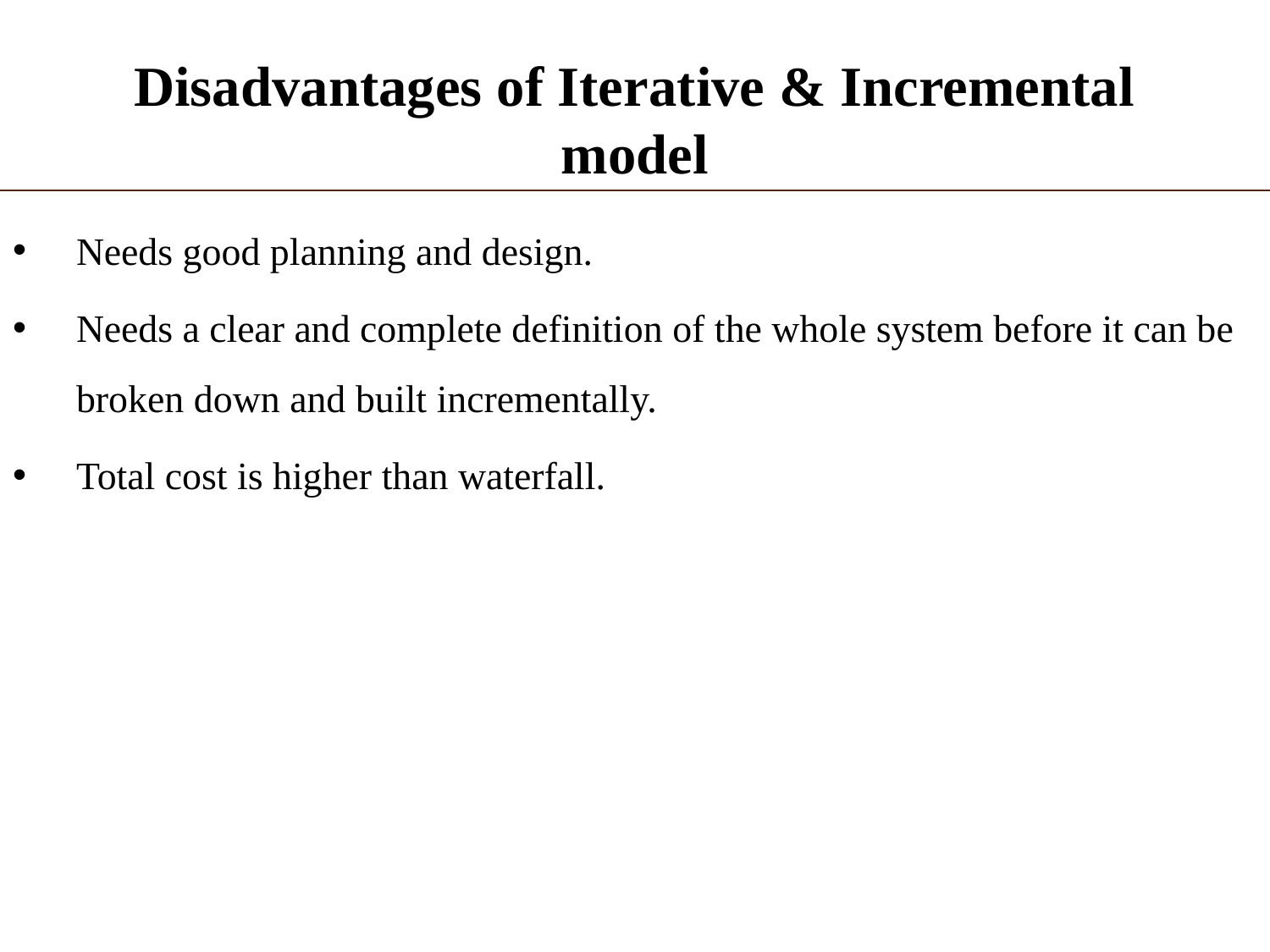

# Disadvantages of Iterative & Incremental model
Needs good planning and design.
Needs a clear and complete definition of the whole system before it can be broken down and built incrementally.
Total cost is higher than waterfall.